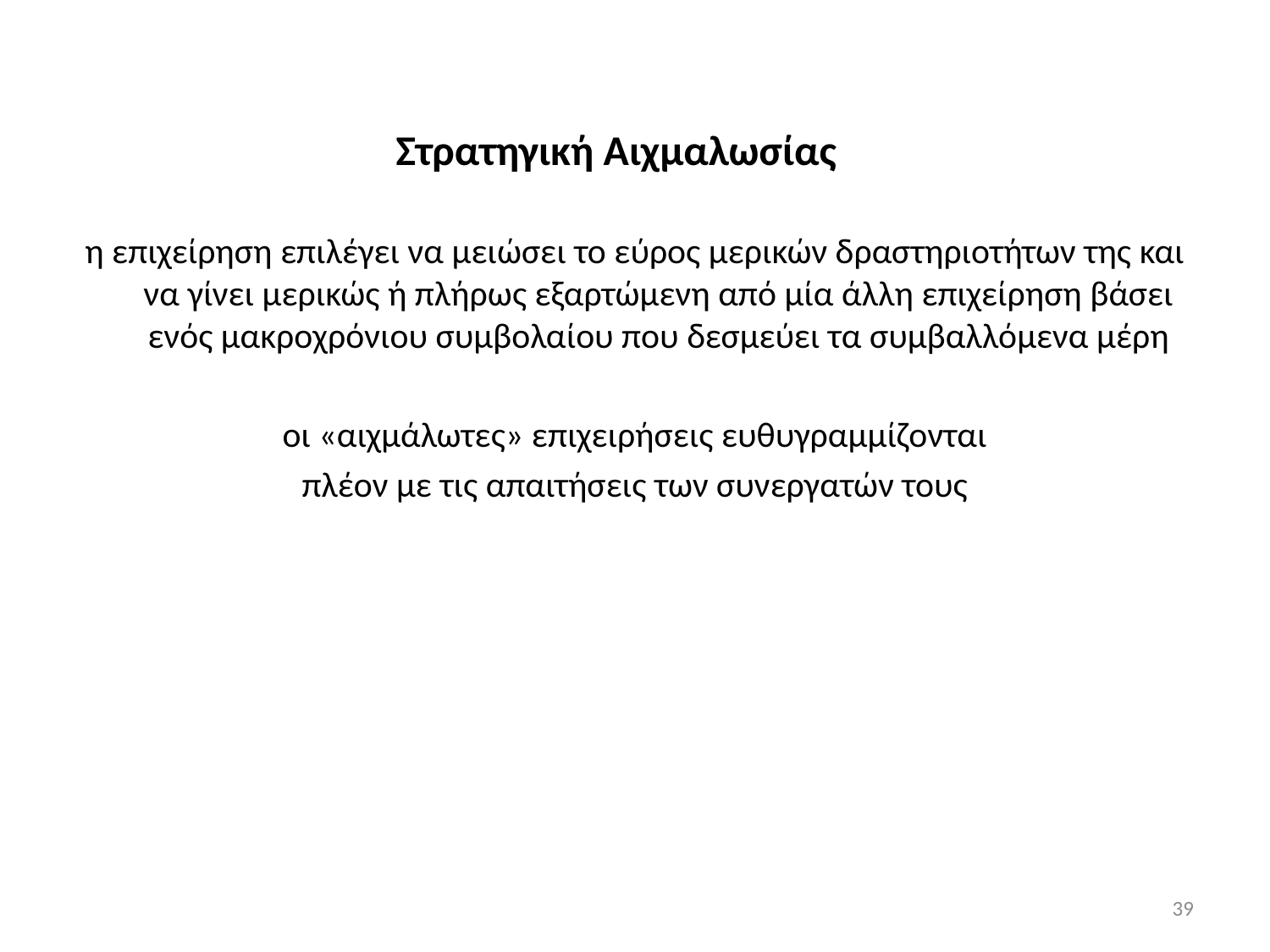

# Στρατηγική Αιχμαλωσίας
η επιχείρηση επιλέγει να μειώσει το εύρος μερικών δραστηριοτήτων της και να γίνει μερικώς ή πλήρως εξαρτώμενη από μία άλλη επιχείρηση βάσει ενός μακροχρόνιου συμβολαίου που δεσμεύει τα συμβαλλόμενα μέρη

οι «αιχμάλωτες» επιχειρήσεις ευθυγραμμίζονται
 πλέον με τις απαιτήσεις των συνεργατών τους

39